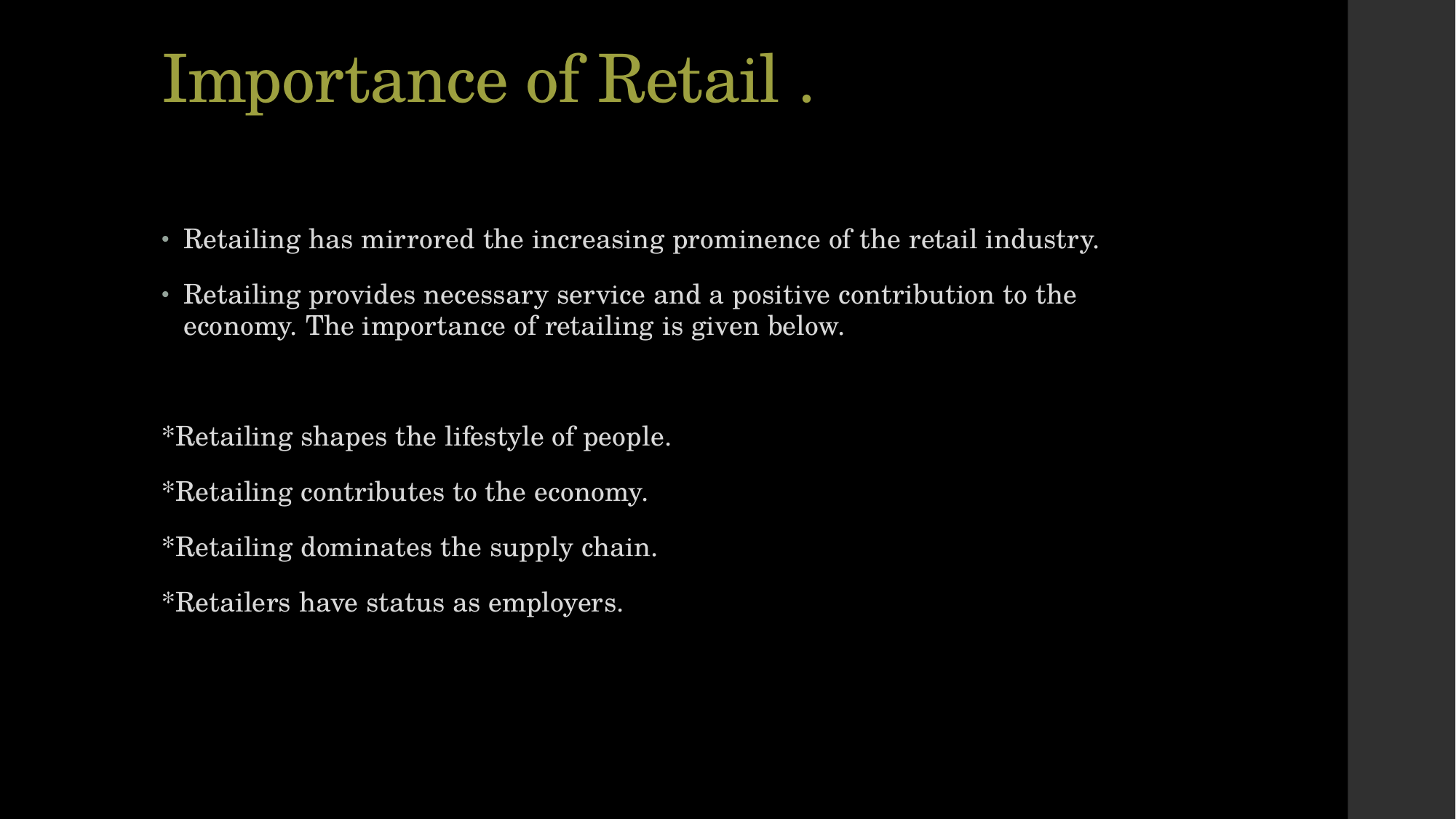

# Importance of Retail .
Retailing has mirrored the increasing prominence of the retail industry.
Retailing provides necessary service and a positive contribution to the economy. The importance of retailing is given below.

*Retailing shapes the lifestyle of people.
*Retailing contributes to the economy.
*Retailing dominates the supply chain.
*Retailers have status as employers.